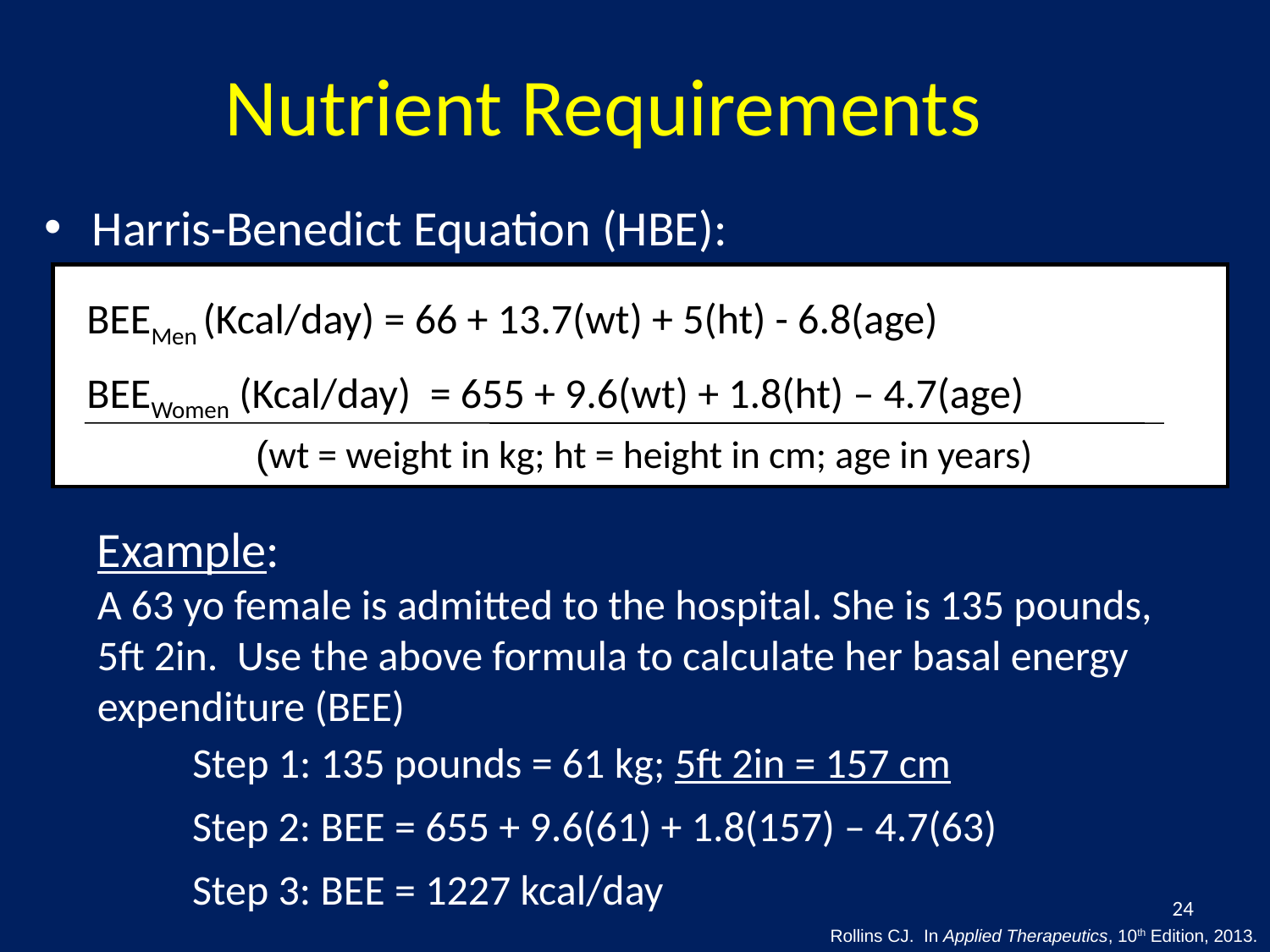

# Nutrient Requirements
Harris-Benedict Equation (HBE):

BEEMen (Kcal/day) = 66 + 13.7(wt) + 5(ht) - 6.8(age)
BEEWomen (Kcal/day)  = 655 + 9.6(wt) + 1.8(ht) – 4.7(age)

(wt = weight in kg; ht = height in cm; age in years)
Example:
A 63 yo female is admitted to the hospital. She is 135 pounds, 5ft 2in.  Use the above formula to calculate her basal energy expenditure (BEE)
Step 1: 135 pounds = 61 kg; 5ft 2in = 157 cm
Step 2: BEE = 655 + 9.6(61) + 1.8(157) – 4.7(63)
Step 3: BEE = 1227 kcal/day
24
Rollins CJ.  In Applied Therapeutics, 10th Edition, 2013.